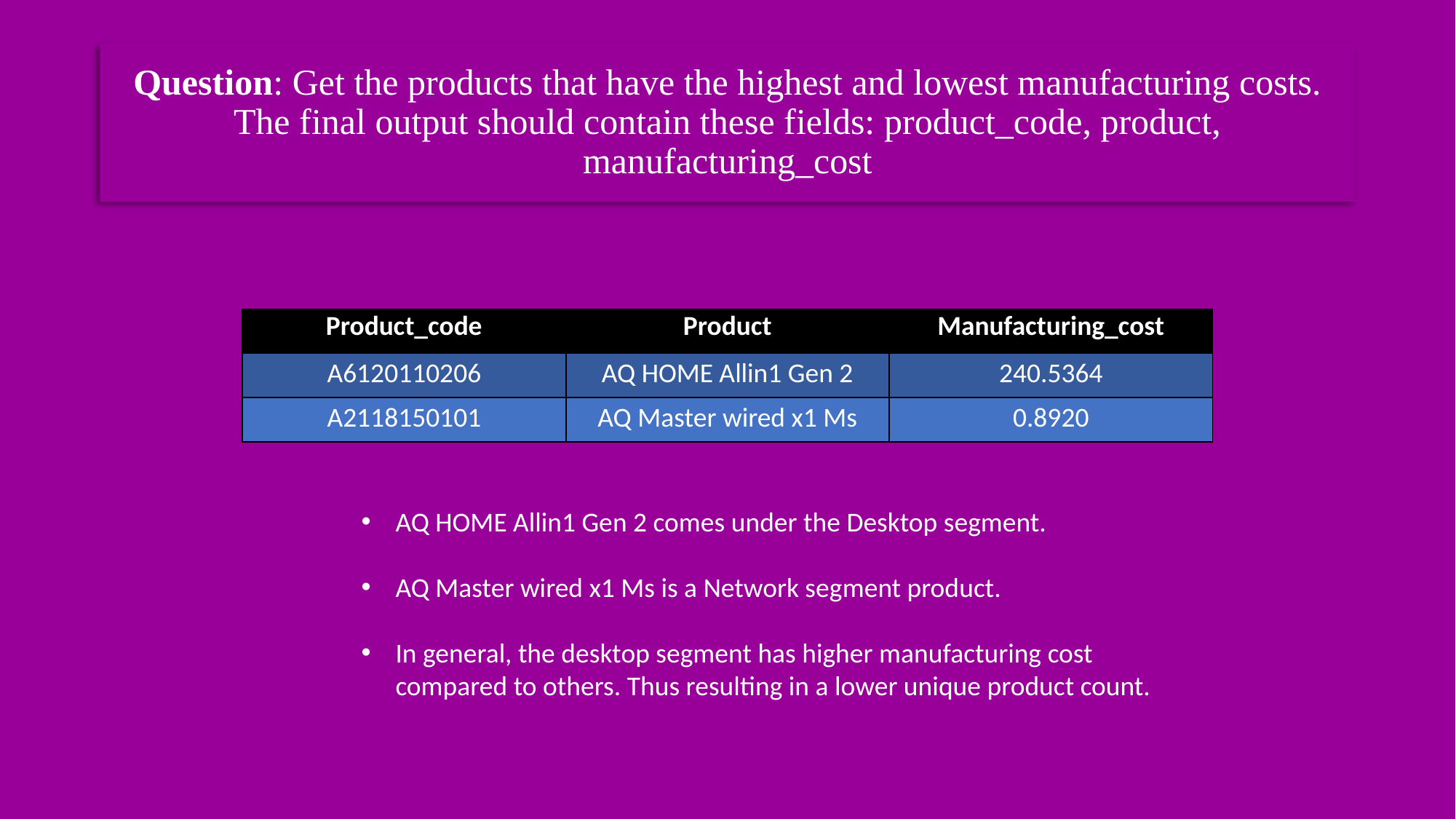

# Question: Get the products that have the highest and lowest manufacturing costs. The final output should contain these fields: product_code, product, manufacturing_cost
| Product\_code | Product | Manufacturing\_cost |
| --- | --- | --- |
| A6120110206 | AQ HOME Allin1 Gen 2 | 240.5364 |
| A2118150101 | AQ Master wired x1 Ms | 0.8920 |
AQ HOME Allin1 Gen 2 comes under the Desktop segment.

AQ Master wired x1 Ms is a Network segment product.

In general, the desktop segment has higher manufacturing cost compared to others. Thus resulting in a lower unique product count.